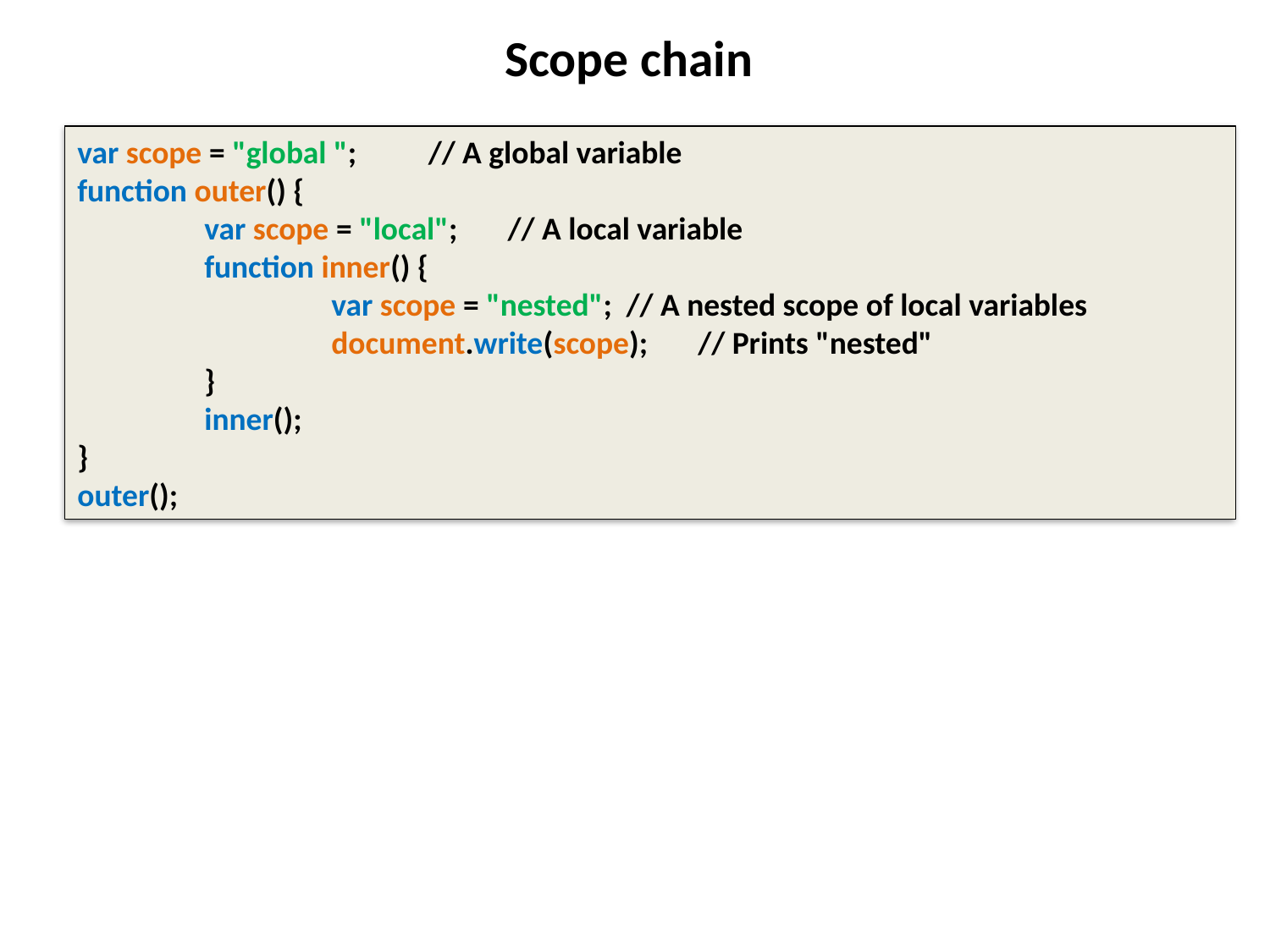

# Scope chain
var scope = "global ";          // A global variable
function outer() {
	var scope = "local";       // A local variable
	function inner() {
		var scope = "nested";  // A nested scope of local variables
		document.write(scope);       // Prints "nested"
	}
	inner();
}
outer();